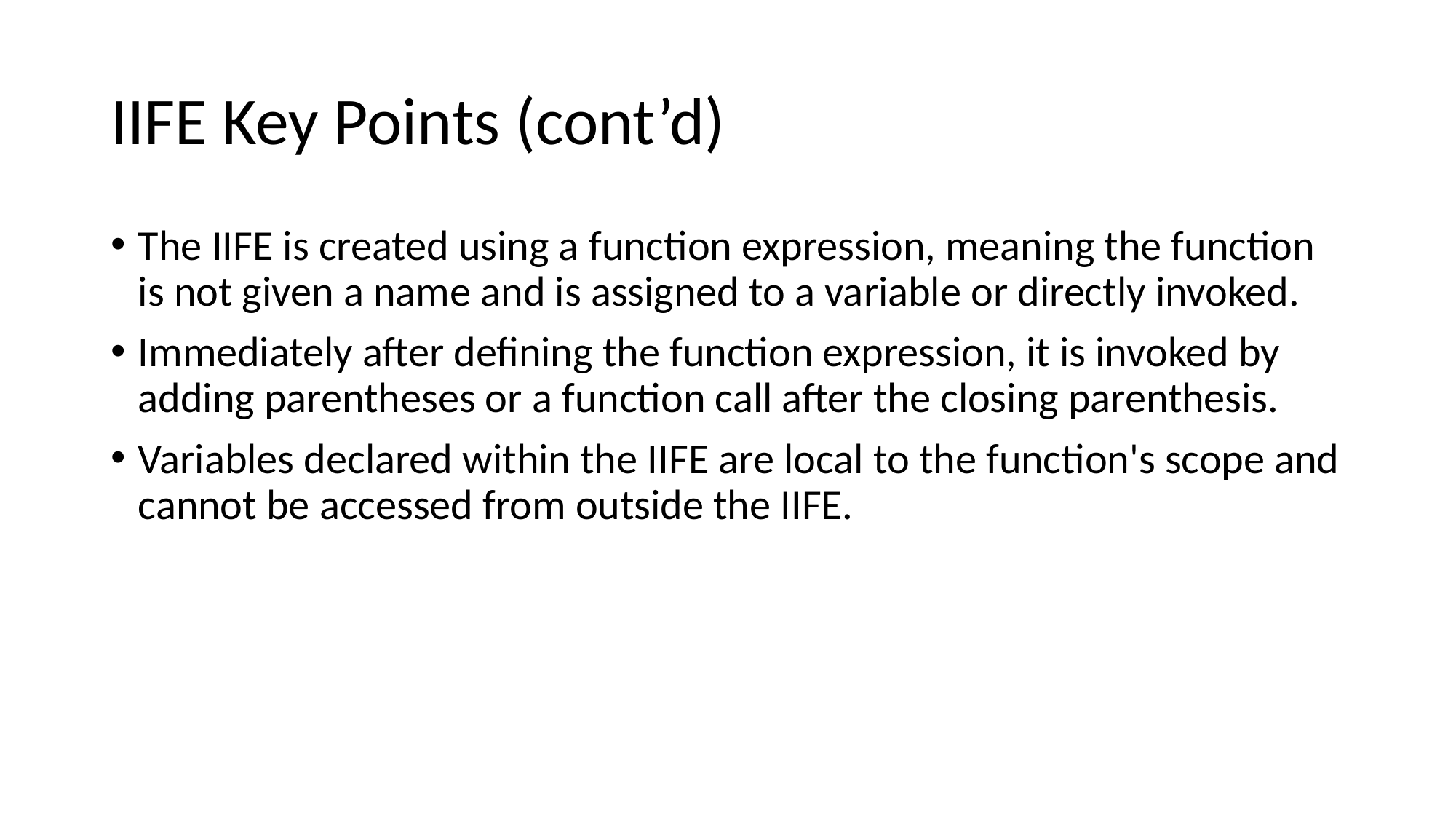

# IIFE Key Points (cont’d)
The IIFE is created using a function expression, meaning the function is not given a name and is assigned to a variable or directly invoked.
Immediately after defining the function expression, it is invoked by adding parentheses or a function call after the closing parenthesis.
Variables declared within the IIFE are local to the function's scope and cannot be accessed from outside the IIFE.